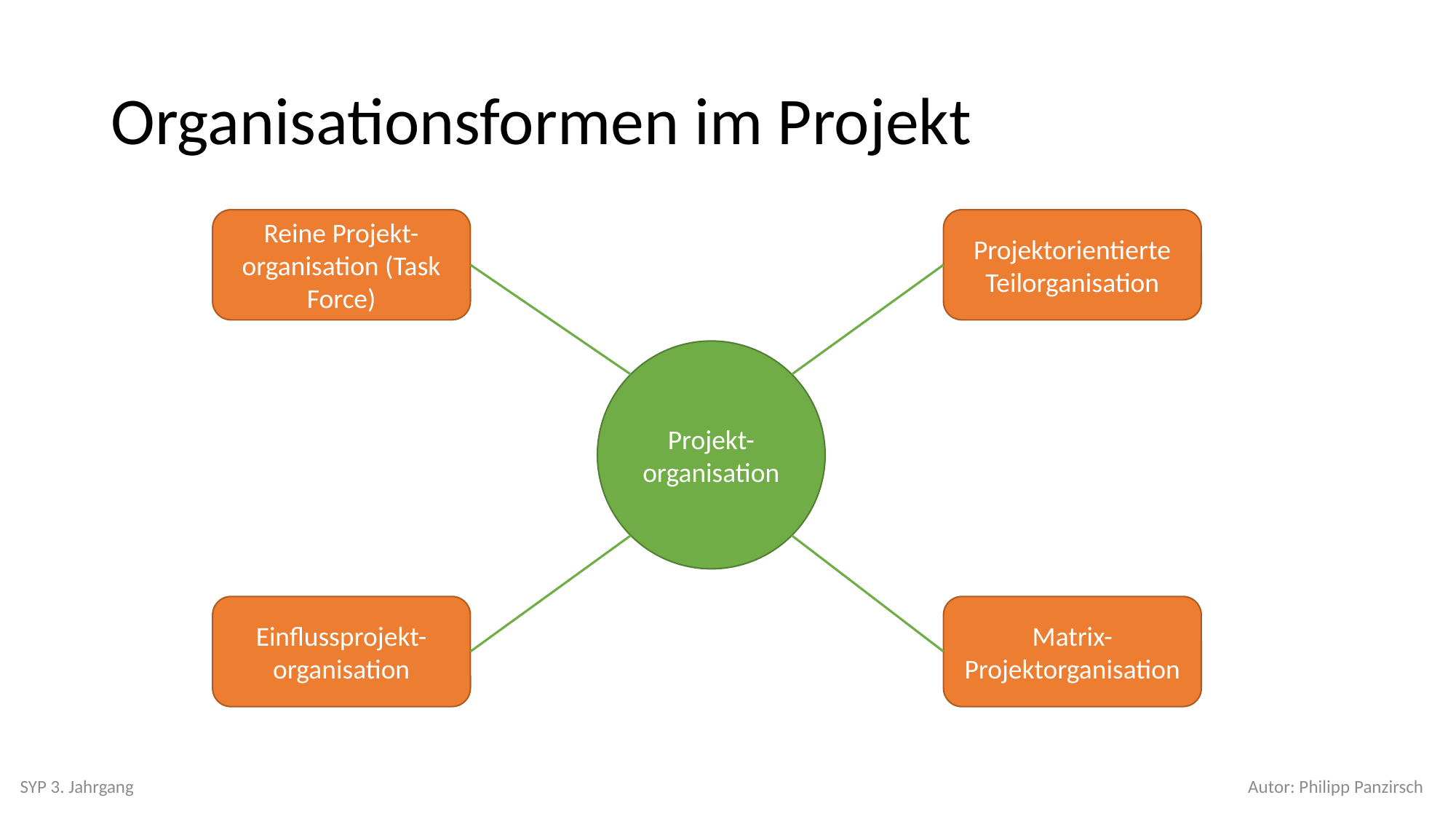

# Organisationsformen im Projekt
Reine Projekt-organisation (Task Force)
Projektorientierte Teilorganisation
Projekt-organisation
Matrix-Projektorganisation
Einflussprojekt-organisation
SYP 3. Jahrgang
Autor: Philipp Panzirsch